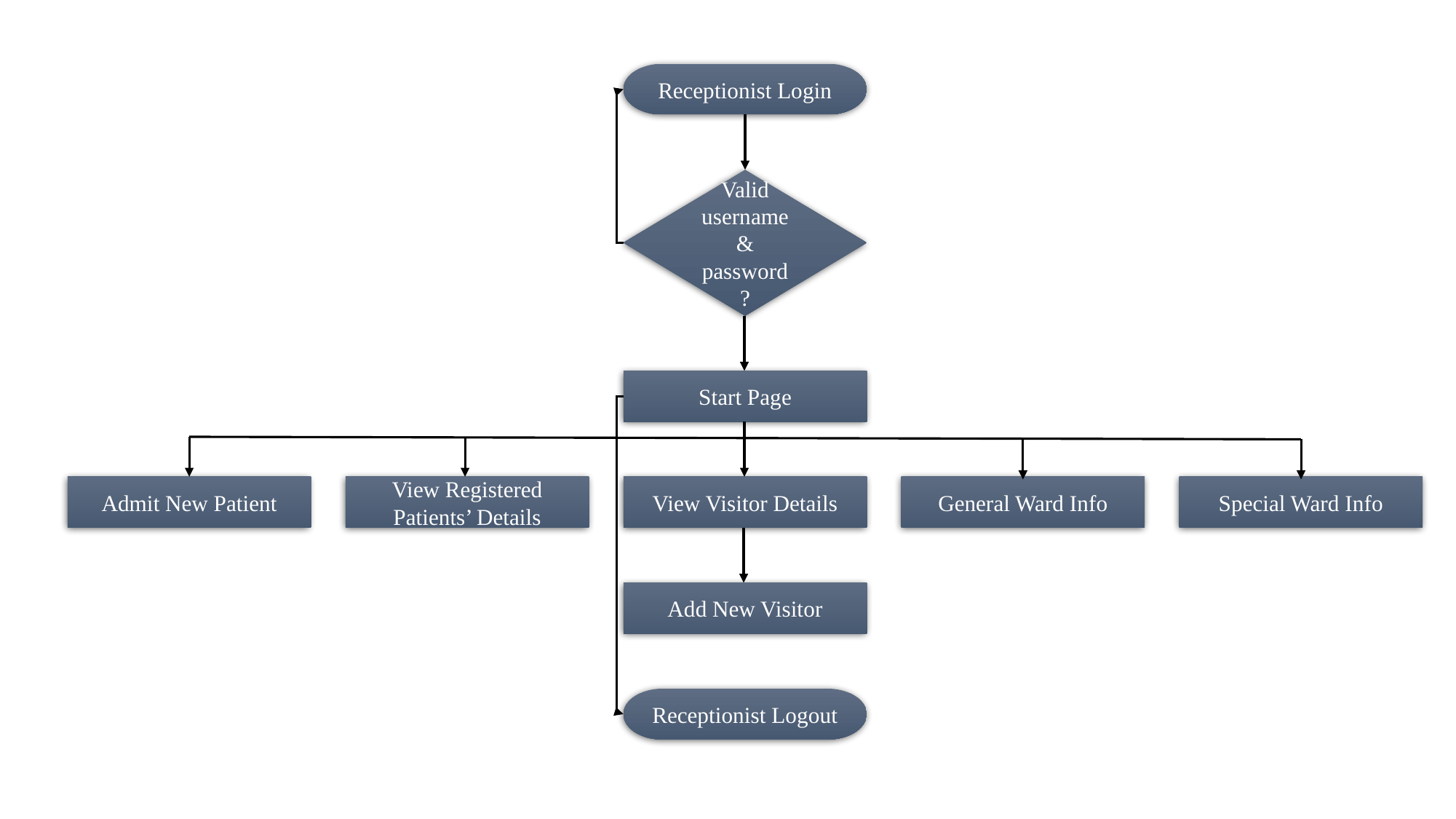

Receptionist Login
Valid username & password ?
Start Page
General Ward Info
Special Ward Info
Admit New Patient
View Registered Patients’ Details
View Visitor Details
Add New Visitor
Receptionist Logout